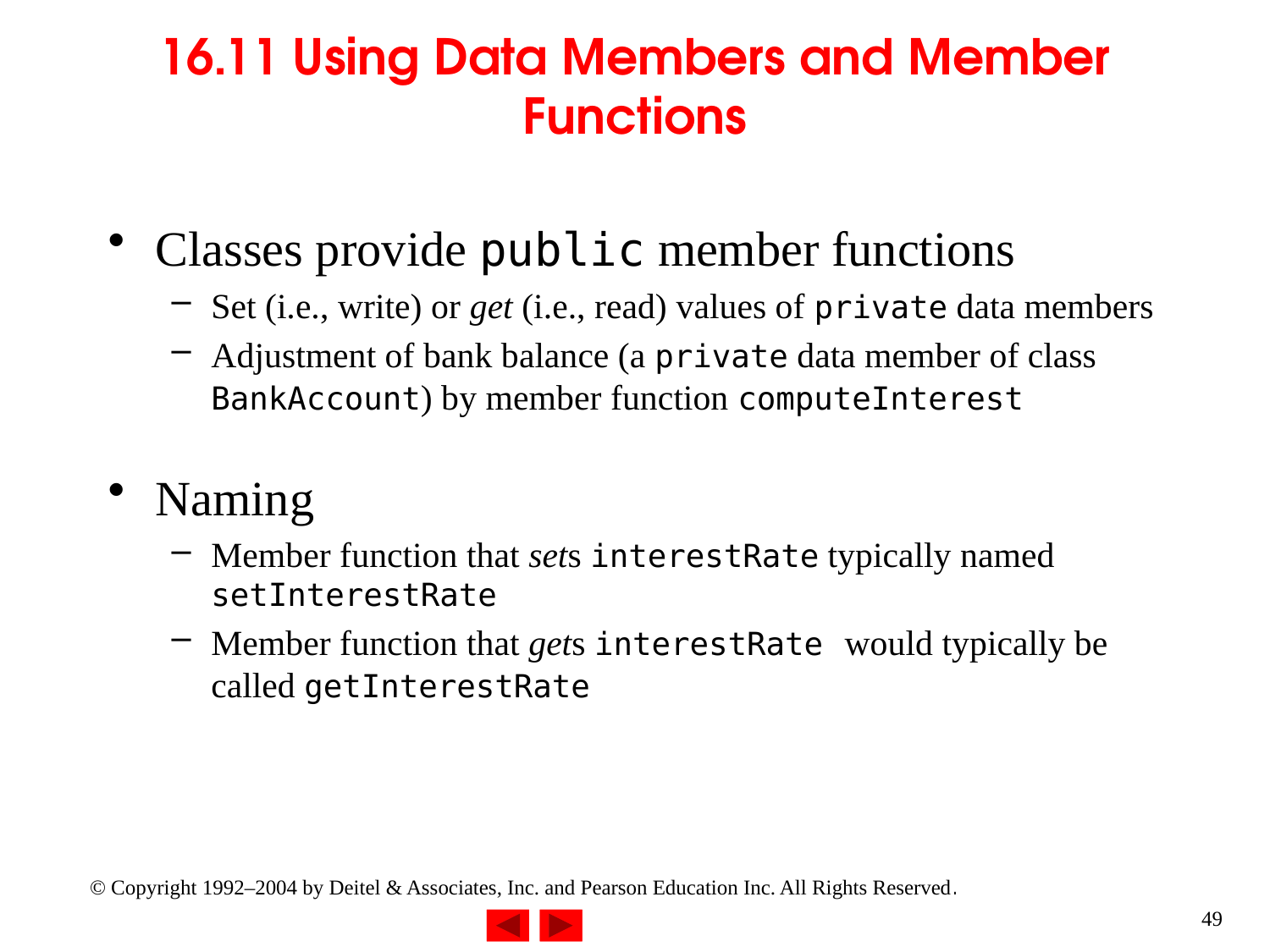

# 16.11 Using Data Members and Member Functions
Classes provide public member functions
Set (i.e., write) or get (i.e., read) values of private data members
Adjustment of bank balance (a private data member of class BankAccount) by member function computeInterest

Naming
Member function that sets interestRate typically named setInterestRate
Member function that gets interestRate would typically be called getInterestRate